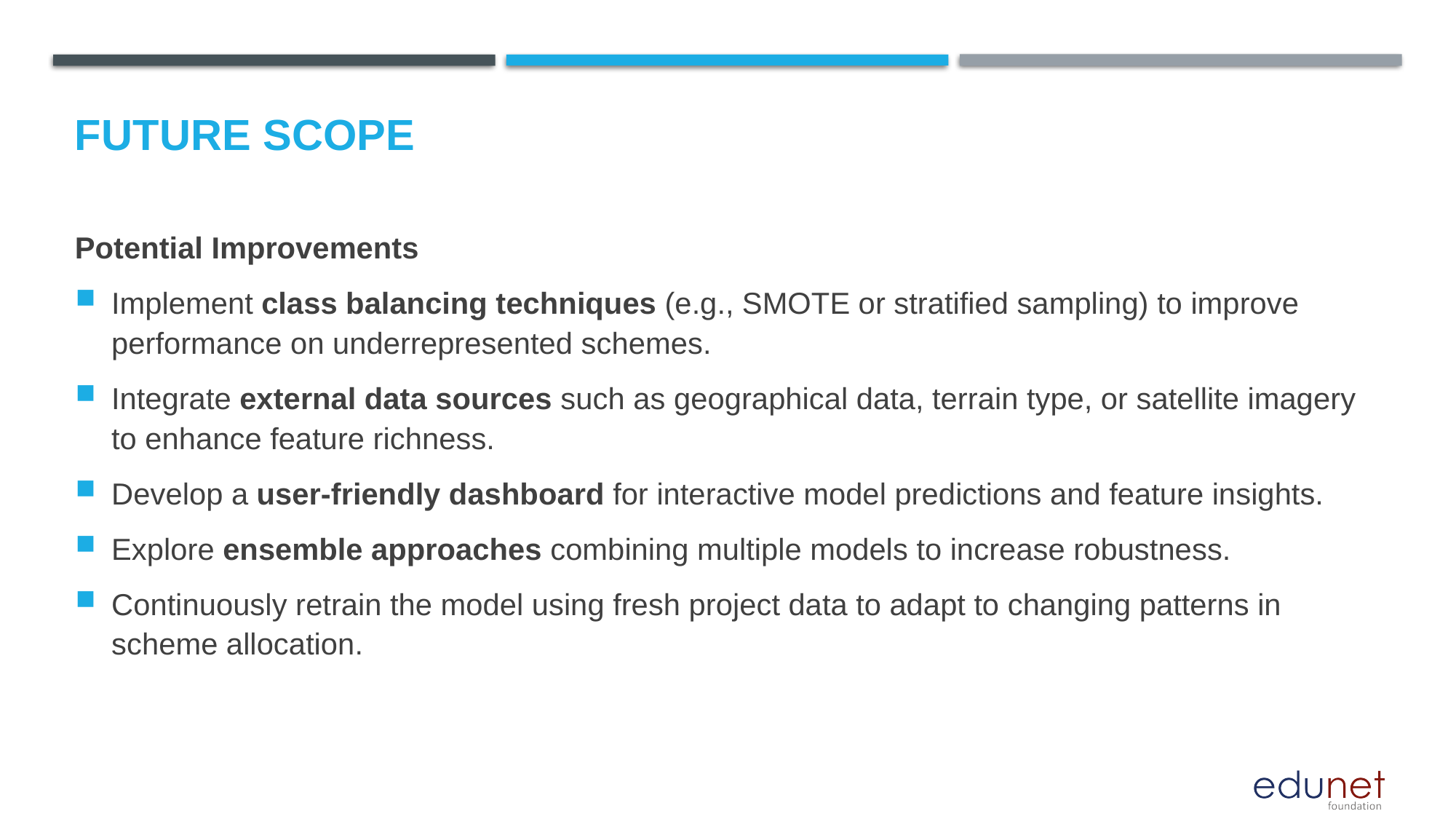

Future scope
Potential Improvements
Implement class balancing techniques (e.g., SMOTE or stratified sampling) to improve performance on underrepresented schemes.
Integrate external data sources such as geographical data, terrain type, or satellite imagery to enhance feature richness.
Develop a user-friendly dashboard for interactive model predictions and feature insights.
Explore ensemble approaches combining multiple models to increase robustness.
Continuously retrain the model using fresh project data to adapt to changing patterns in scheme allocation.